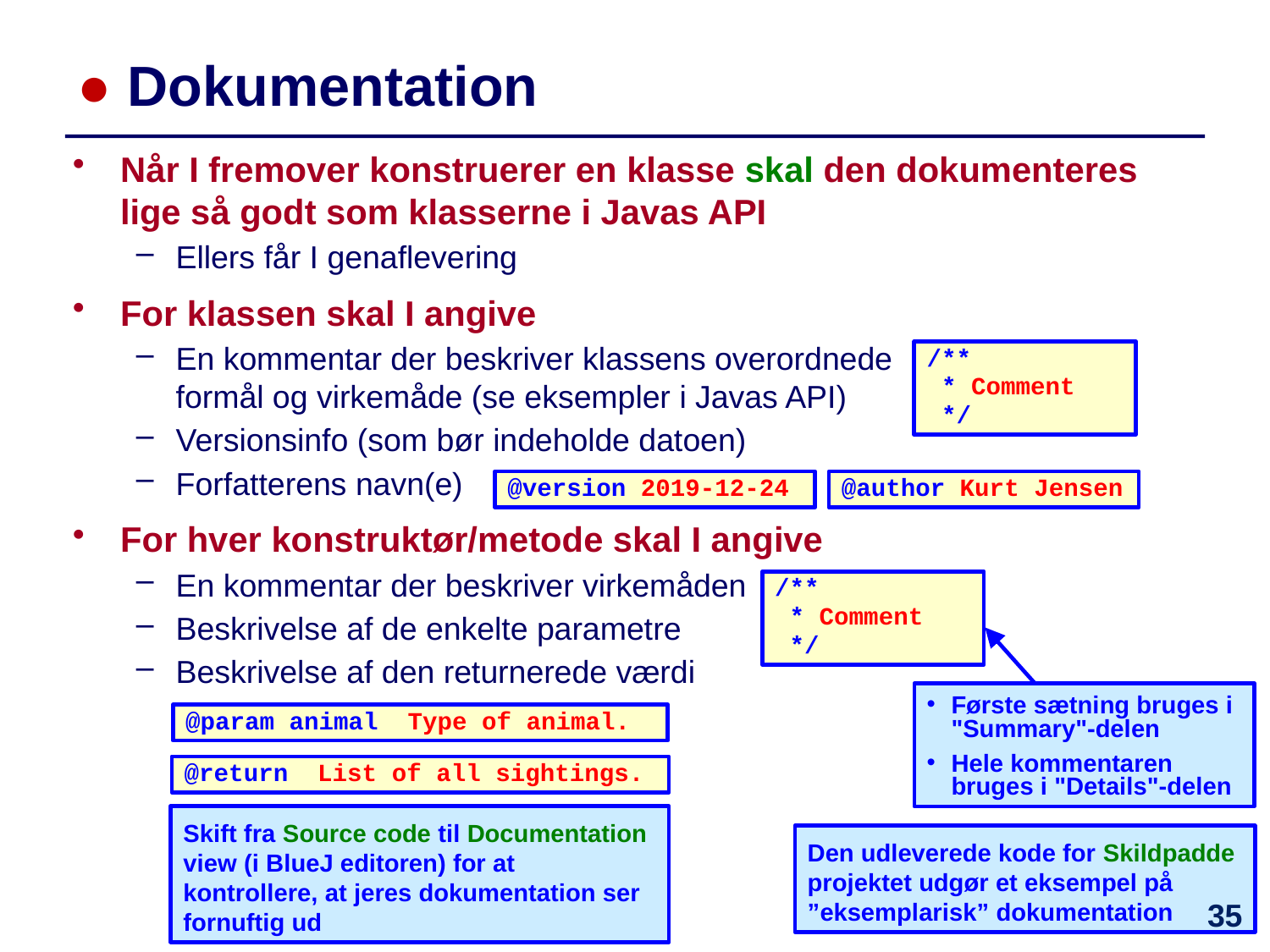

# ● Dokumentation
Når I fremover konstruerer en klasse skal den dokumenteres lige så godt som klasserne i Javas API
Ellers får I genaflevering
For klassen skal I angive
En kommentar der beskriver klassens overordnede
formål og virkemåde (se eksempler i Javas API)
Versionsinfo (som bør indeholde datoen)
Forfatterens navn(e)
For hver konstruktør/metode skal I angive
En kommentar der beskriver virkemåden
Beskrivelse af de enkelte parametre
Beskrivelse af den returnerede værdi

/**
 * Comment
 */
@version 2019-12-24
@author Kurt Jensen
/**
 * Comment
 */

Første sætning bruges i "Summary"-delen
Hele kommentaren bruges i "Details"-delen
@param animal  Type of animal.
@return  List of all sightings.
Skift fra Source code til Documentation view (i BlueJ editoren) for at kontrollere, at jeres dokumentation ser fornuftig ud
Den udleverede kode for Skildpadde projektet udgør et eksempel på ”eksemplarisk” dokumentation
35